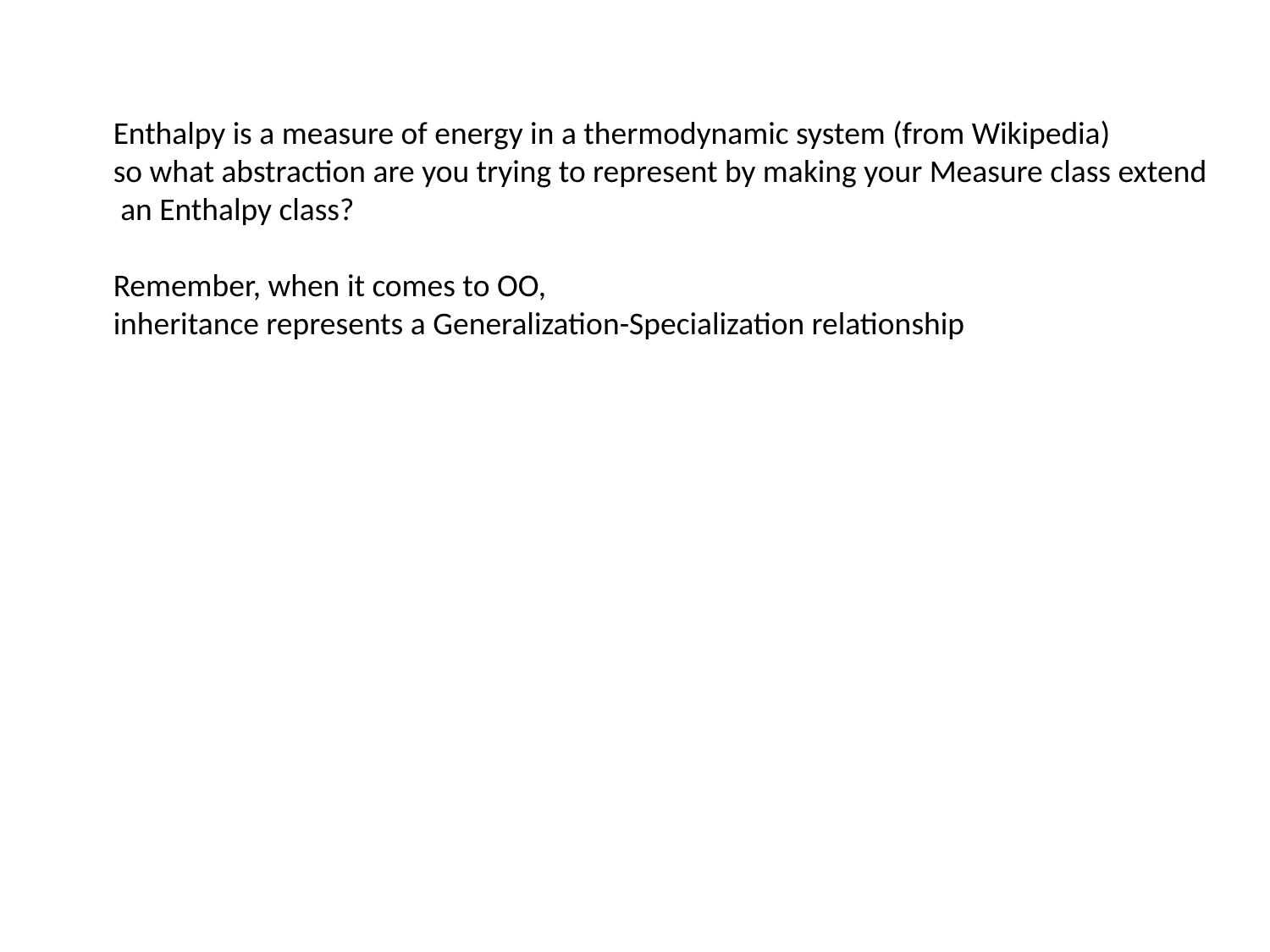

Enthalpy is a measure of energy in a thermodynamic system (from Wikipedia)
so what abstraction are you trying to represent by making your Measure class extend
 an Enthalpy class?

Remember, when it comes to OO,
inheritance represents a Generalization-Specialization relationship